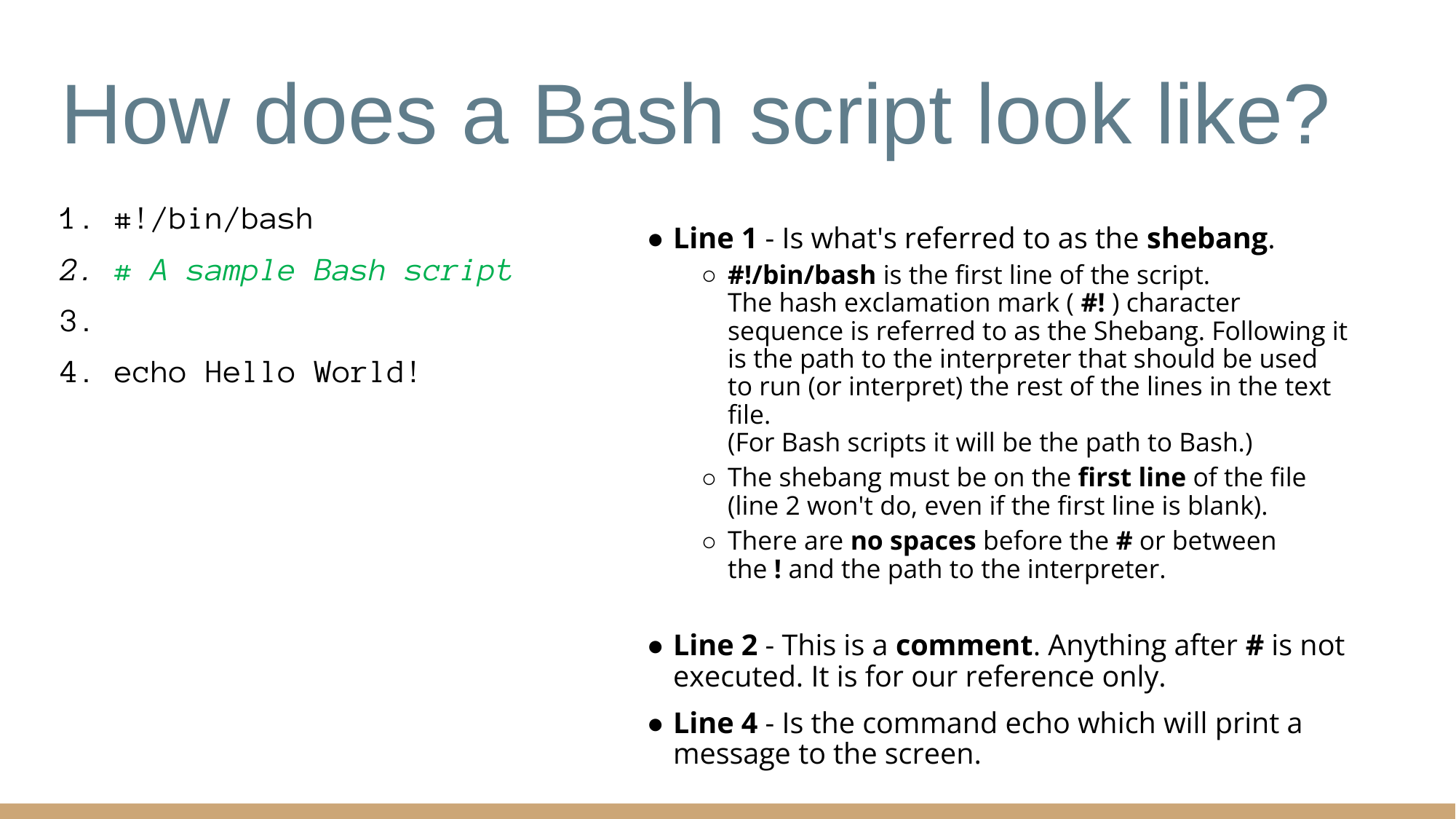

# How does a Bash script look like?
1. #!/bin/bash
2. # A sample Bash script
3.
4. echo Hello World!

Line 1 - Is what's referred to as the shebang.
#!/bin/bash is the first line of the script.
The hash exclamation mark ( #! ) character sequence is referred to as the Shebang. Following it is the path to the interpreter that should be used to run (or interpret) the rest of the lines in the text file.
(For Bash scripts it will be the path to Bash.)
The shebang must be on the first line of the file
(line 2 won't do, even if the first line is blank).
There are no spaces before the # or between the ! and the path to the interpreter.

Line 2 - This is a comment. Anything after # is not executed. It is for our reference only.
Line 4 - Is the command echo which will print a message to the screen.